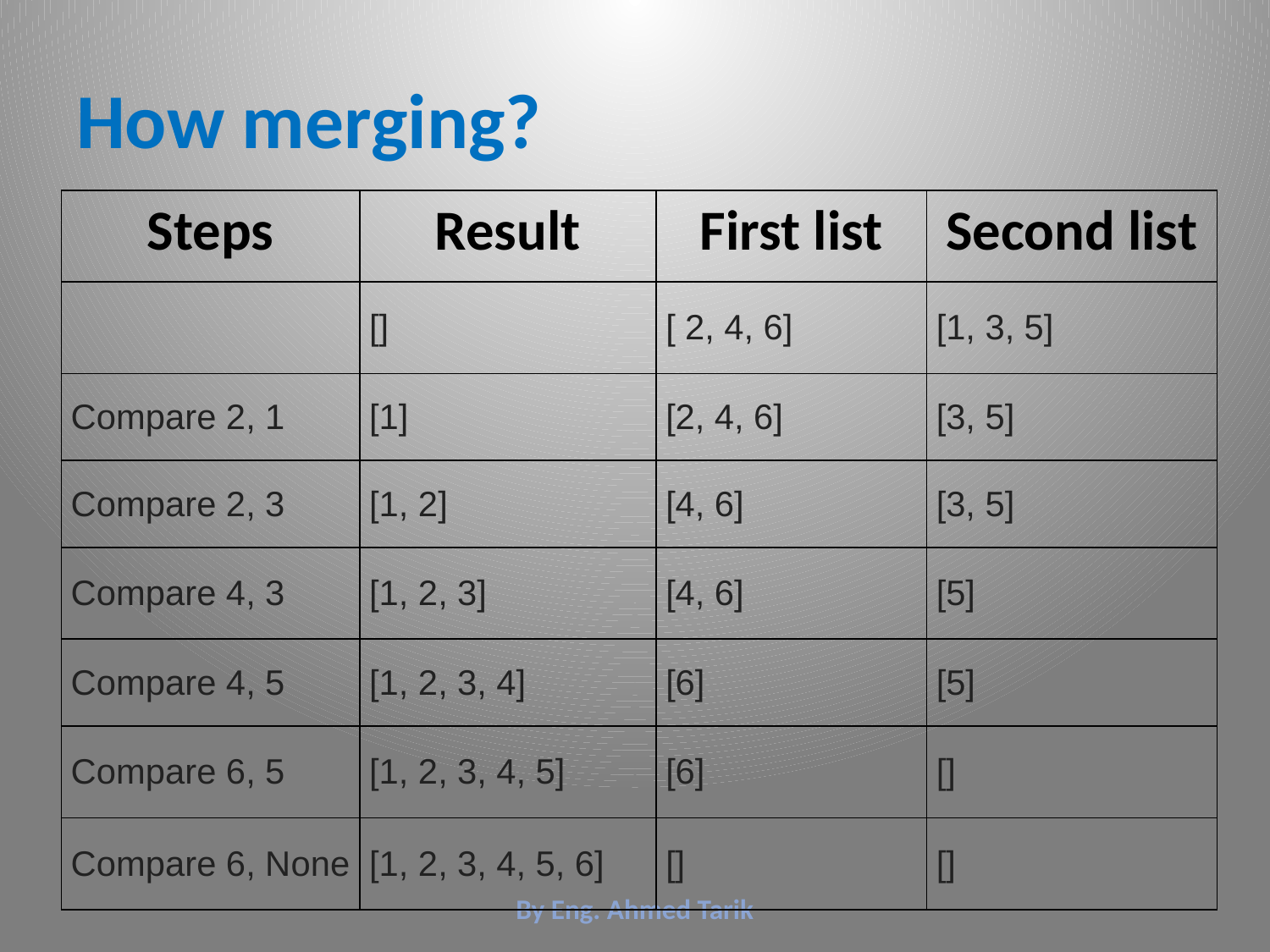

# How merging?
| Steps | Result | First list | Second list |
| --- | --- | --- | --- |
|  | [] | [ 2, 4, 6] | [1, 3, 5] |
| Compare 2, 1 | [1] | [2, 4, 6] | [3, 5] |
| Compare 2, 3 | [1, 2] | [4, 6] | [3, 5] |
| Compare 4, 3 | [1, 2, 3] | [4, 6] | [5] |
| Compare 4, 5 | [1, 2, 3, 4] | [6] | [5] |
| Compare 6, 5 | [1, 2, 3, 4, 5] | [6] | [] |
| Compare 6, None | [1, 2, 3, 4, 5, 6] | [] | [] |
By Eng. Ahmed Tarik